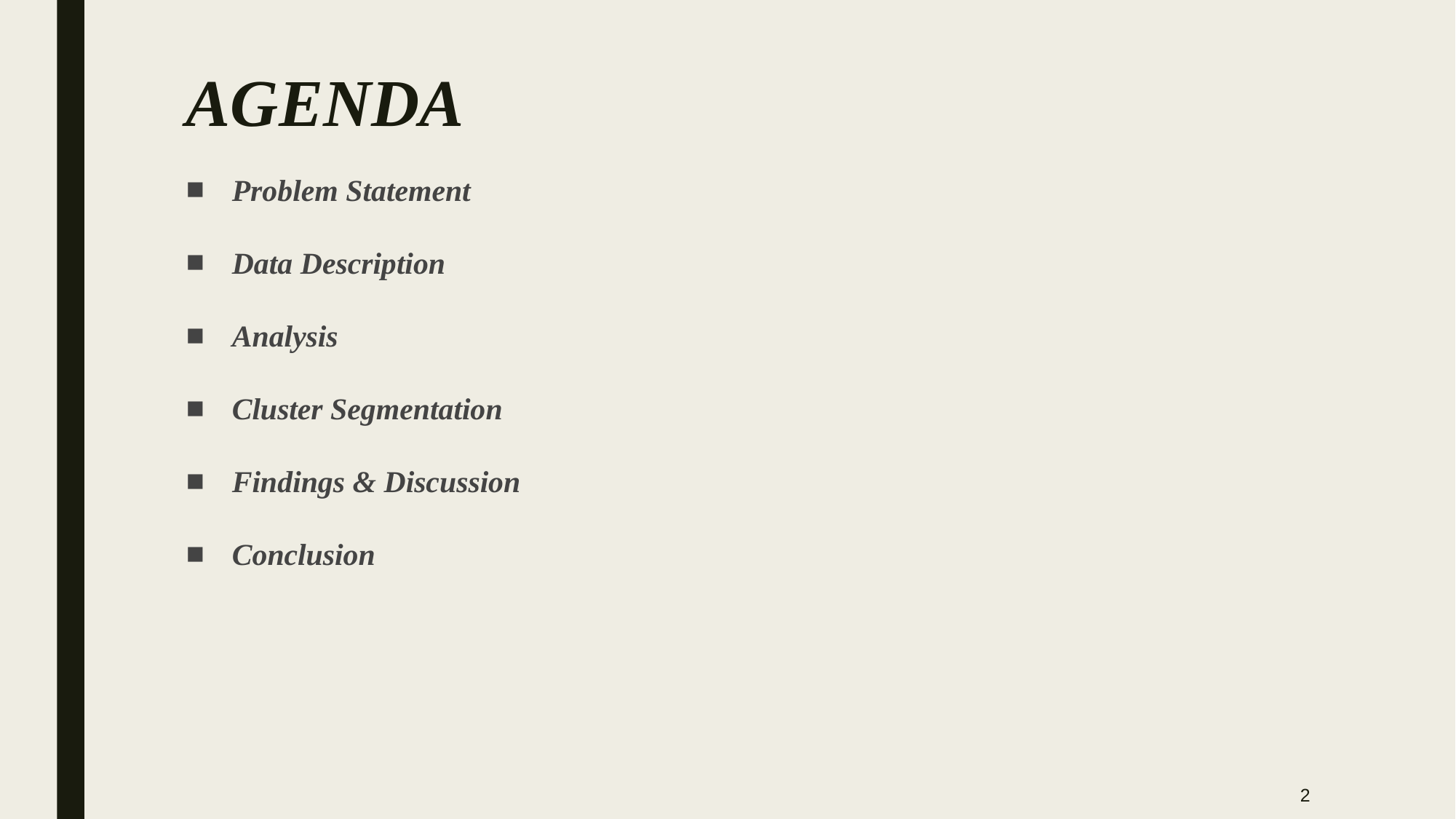

# AGENDA
Problem Statement
Data Description
Analysis
Cluster Segmentation
Findings & Discussion
Conclusion
2